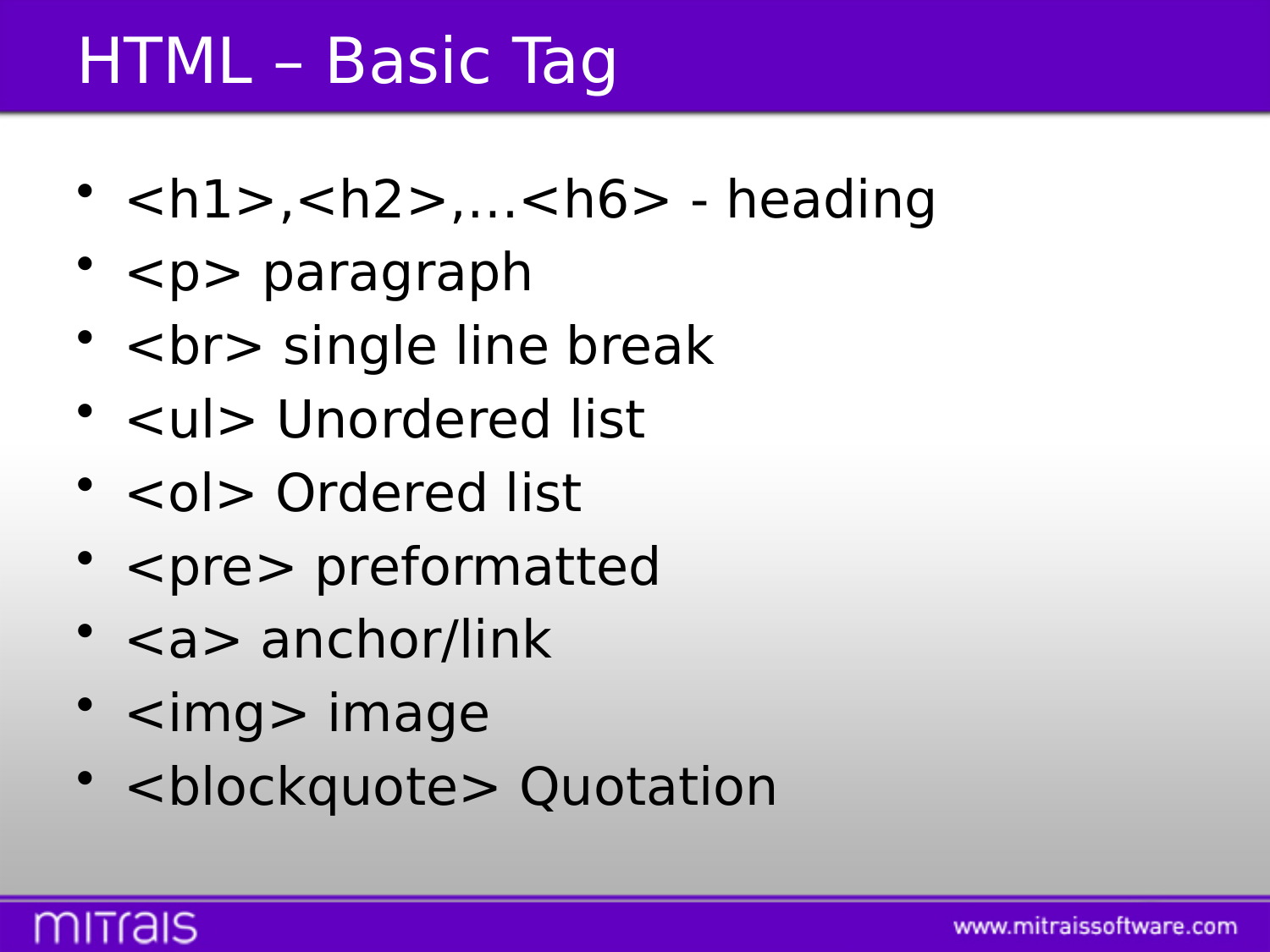

# HTML – Basic Tag
<h1>,<h2>,…<h6> - heading
<p> paragraph
<br> single line break
<ul> Unordered list
<ol> Ordered list
<pre> preformatted
<a> anchor/link
<img> image
<blockquote> Quotation